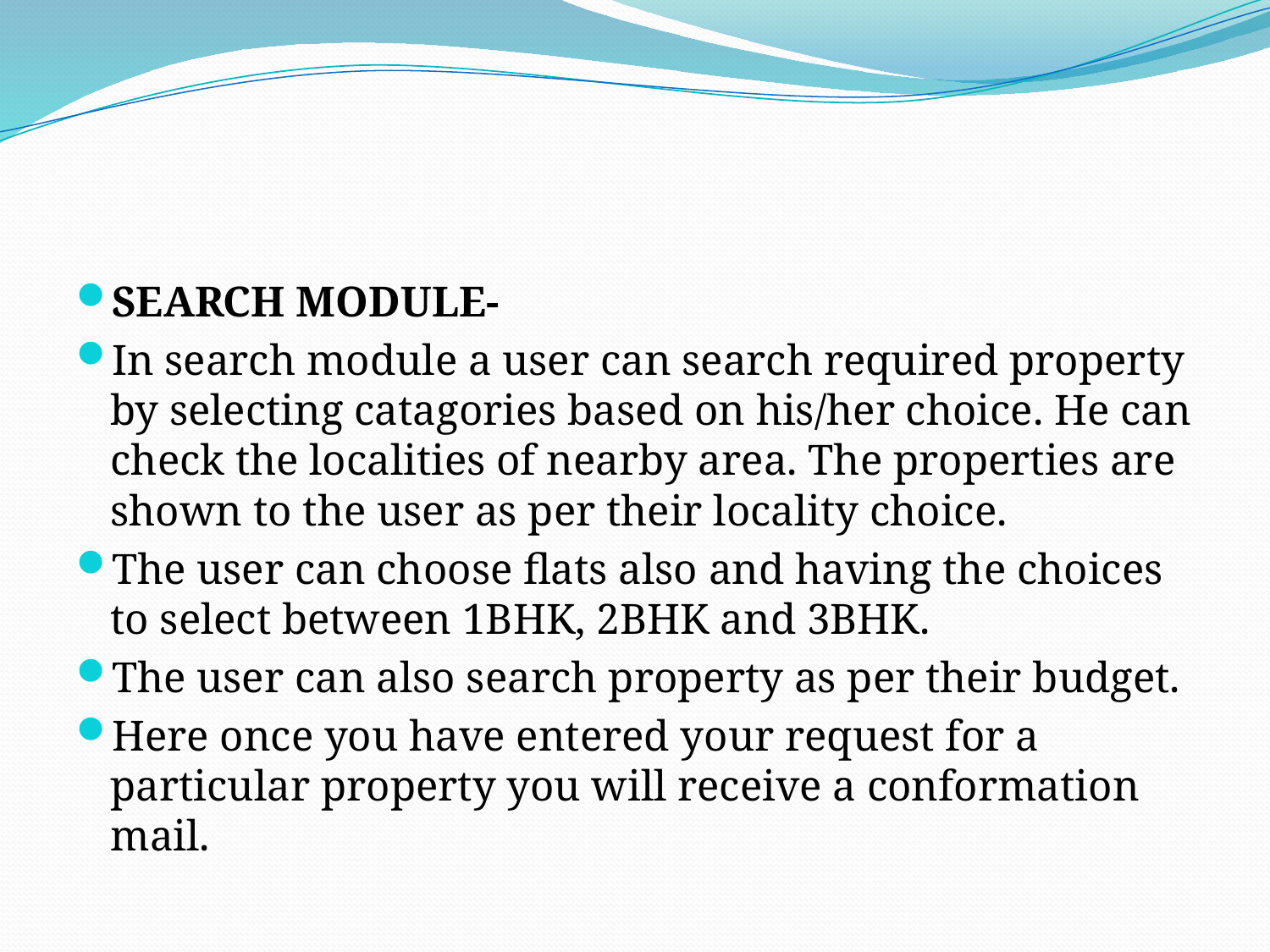

SEARCH MODULE-
In search module a user can search required property by selecting catagories based on his/her choice. He can check the localities of nearby area. The properties are shown to the user as per their locality choice.
The user can choose flats also and having the choices to select between 1BHK, 2BHK and 3BHK.
The user can also search property as per their budget.
Here once you have entered your request for a particular property you will receive a conformation mail.